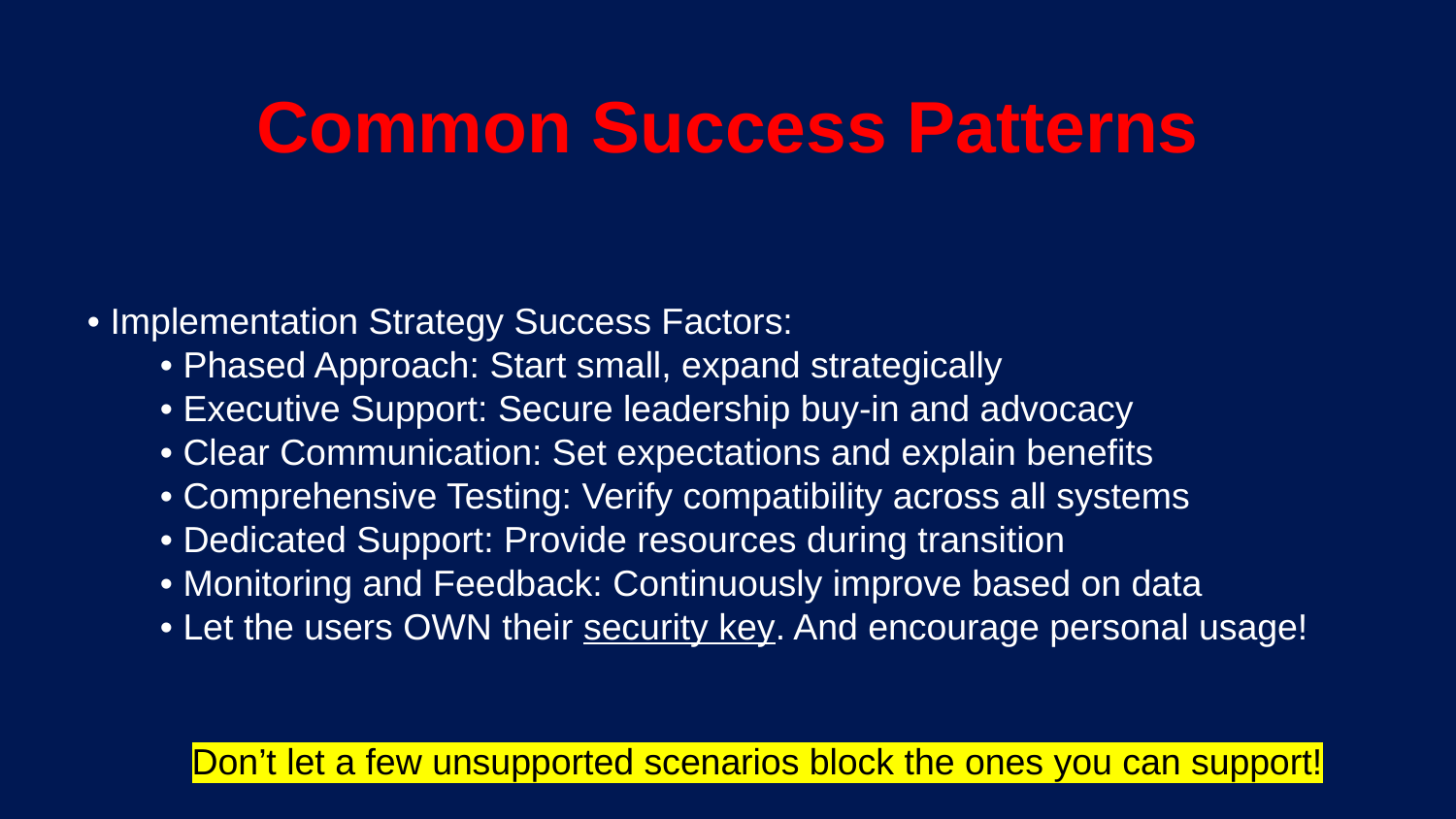

Common Success Patterns
• Implementation Strategy Success Factors:
• Phased Approach: Start small, expand strategically
• Executive Support: Secure leadership buy-in and advocacy
• Clear Communication: Set expectations and explain benefits
• Comprehensive Testing: Verify compatibility across all systems
• Dedicated Support: Provide resources during transition
• Monitoring and Feedback: Continuously improve based on data
• Let the users OWN their security key. And encourage personal usage!
Don’t let a few unsupported scenarios block the ones you can support!